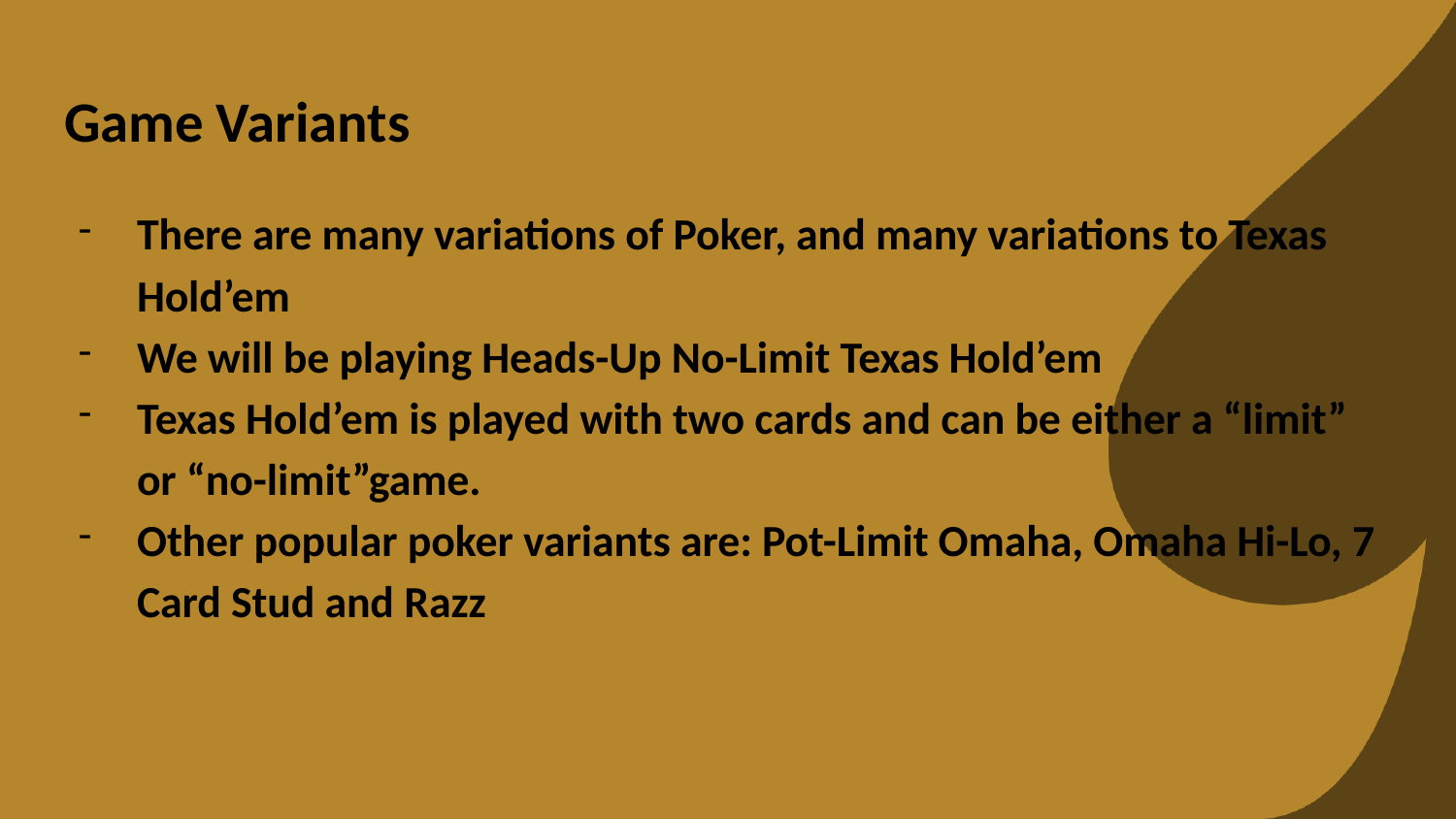

# Game Variants
There are many variations of Poker, and many variations to Texas Hold’em
We will be playing Heads-Up No-Limit Texas Hold’em
Texas Hold’em is played with two cards and can be either a “limit” or “no-limit”game.
Other popular poker variants are: Pot-Limit Omaha, Omaha Hi-Lo, 7 Card Stud and Razz